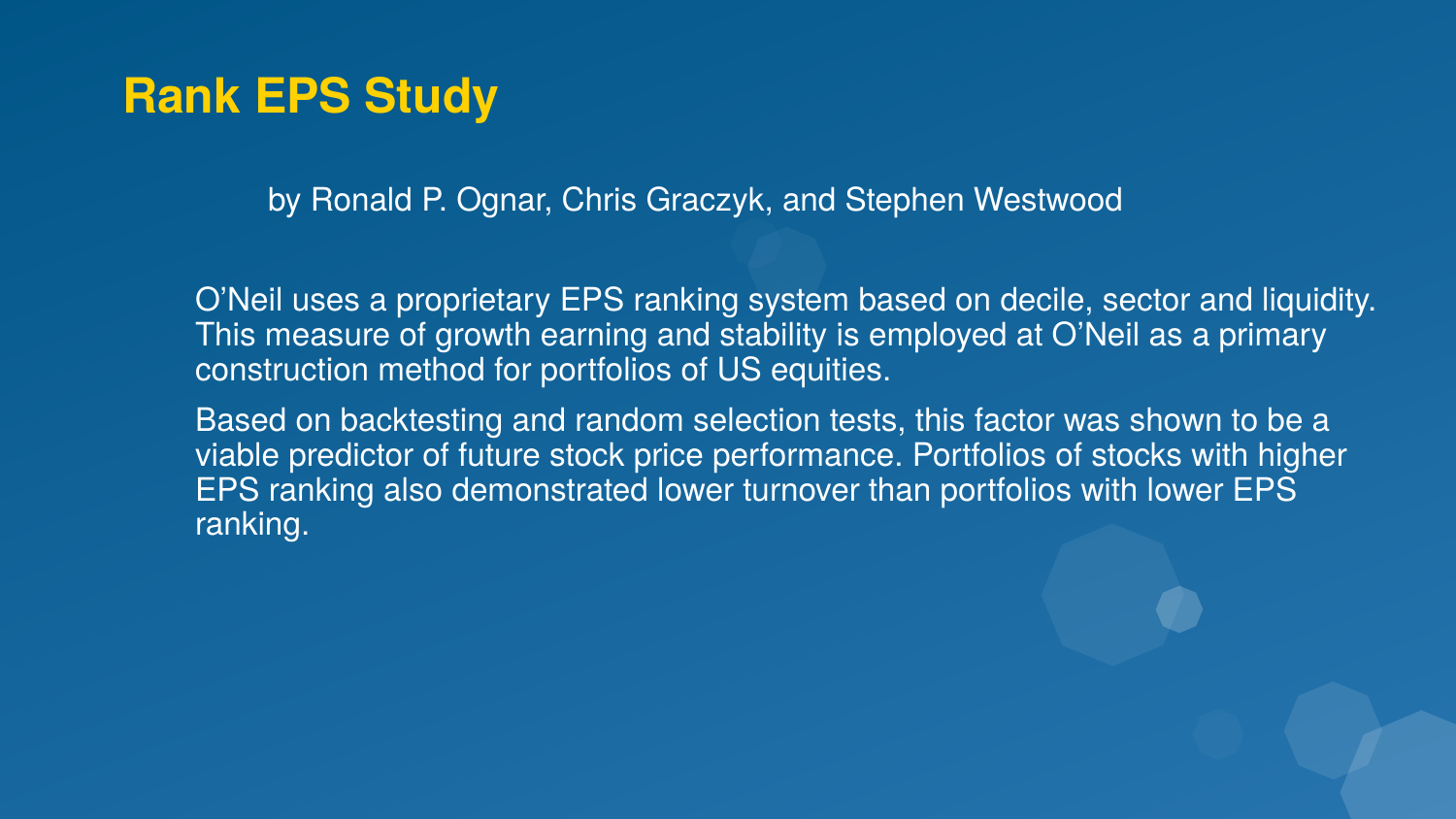

# Rank EPS Study
by Ronald P. Ognar, Chris Graczyk, and Stephen Westwood

O’Neil uses a proprietary EPS ranking system based on decile, sector and liquidity. This measure of growth earning and stability is employed at O’Neil as a primary construction method for portfolios of US equities.
Based on backtesting and random selection tests, this factor was shown to be a viable predictor of future stock price performance. Portfolios of stocks with higher EPS ranking also demonstrated lower turnover than portfolios with lower EPS ranking.